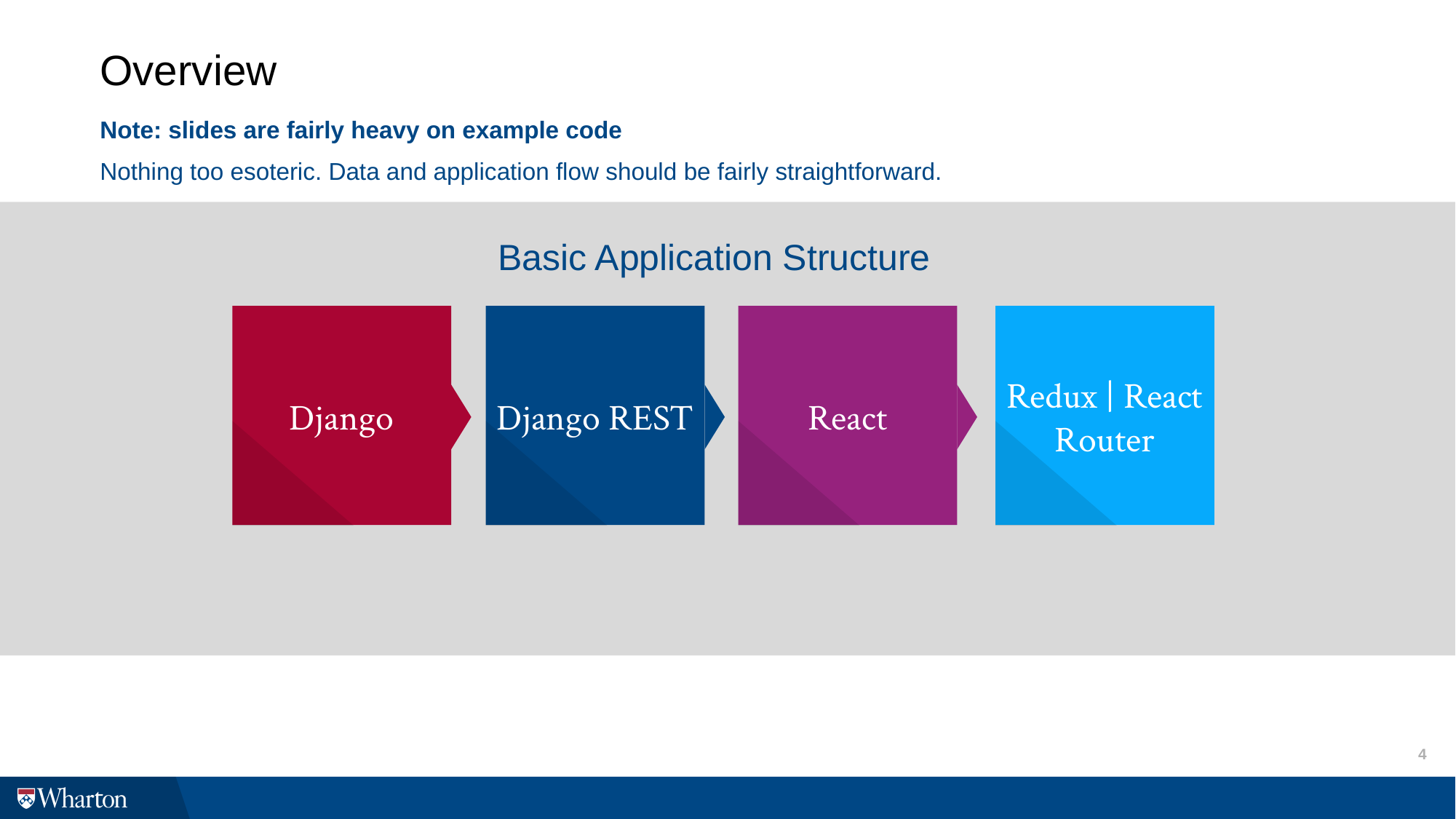

# Overview
Note: slides are fairly heavy on example code
Nothing too esoteric. Data and application flow should be fairly straightforward.

Basic Application Structure

Redux | React Router

Django

Django REST

React

4